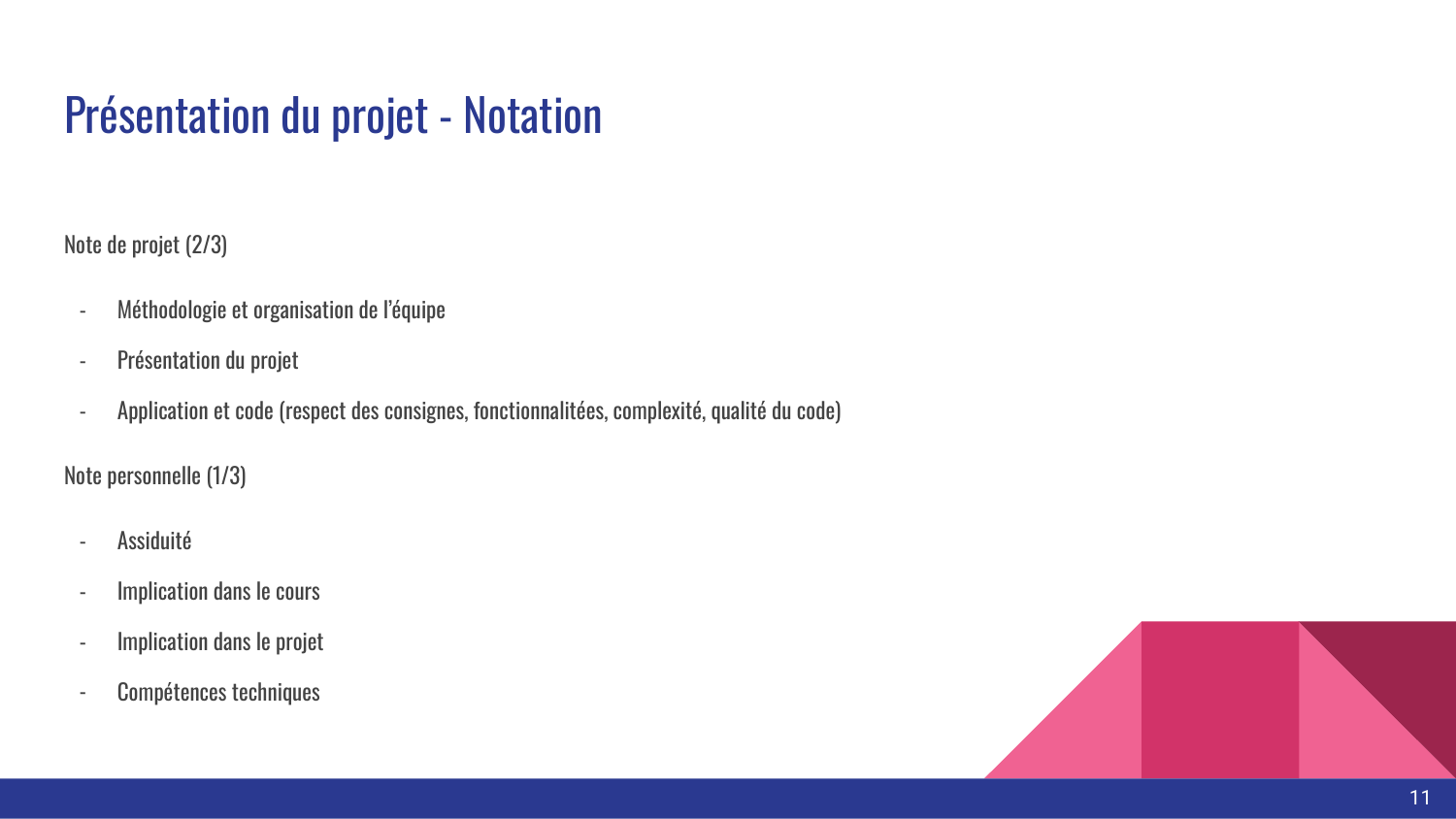

# Présentation du projet - Notation
Note de projet (2/3)
Méthodologie et organisation de l’équipe
Présentation du projet
Application et code (respect des consignes, fonctionnalitées, complexité, qualité du code)
Note personnelle (1/3)
Assiduité
Implication dans le cours
Implication dans le projet
Compétences techniques
11